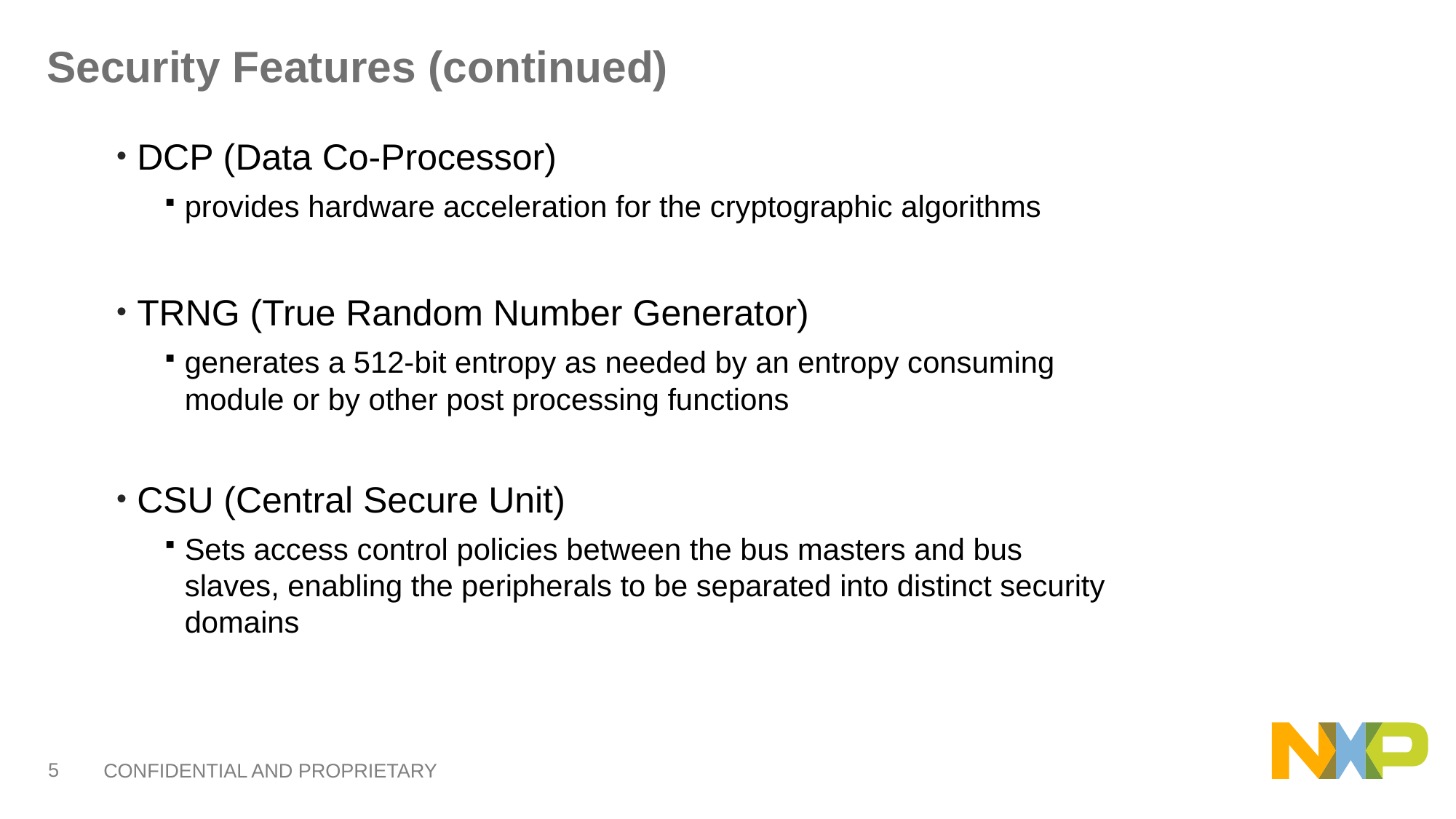

# Security Features (continued)
DCP (Data Co-Processor)
provides hardware acceleration for the cryptographic algorithms

TRNG (True Random Number Generator)
generates a 512-bit entropy as needed by an entropy consuming module or by other post processing functions

CSU (Central Secure Unit)
Sets access control policies between the bus masters and bus slaves, enabling the peripherals to be separated into distinct security domains